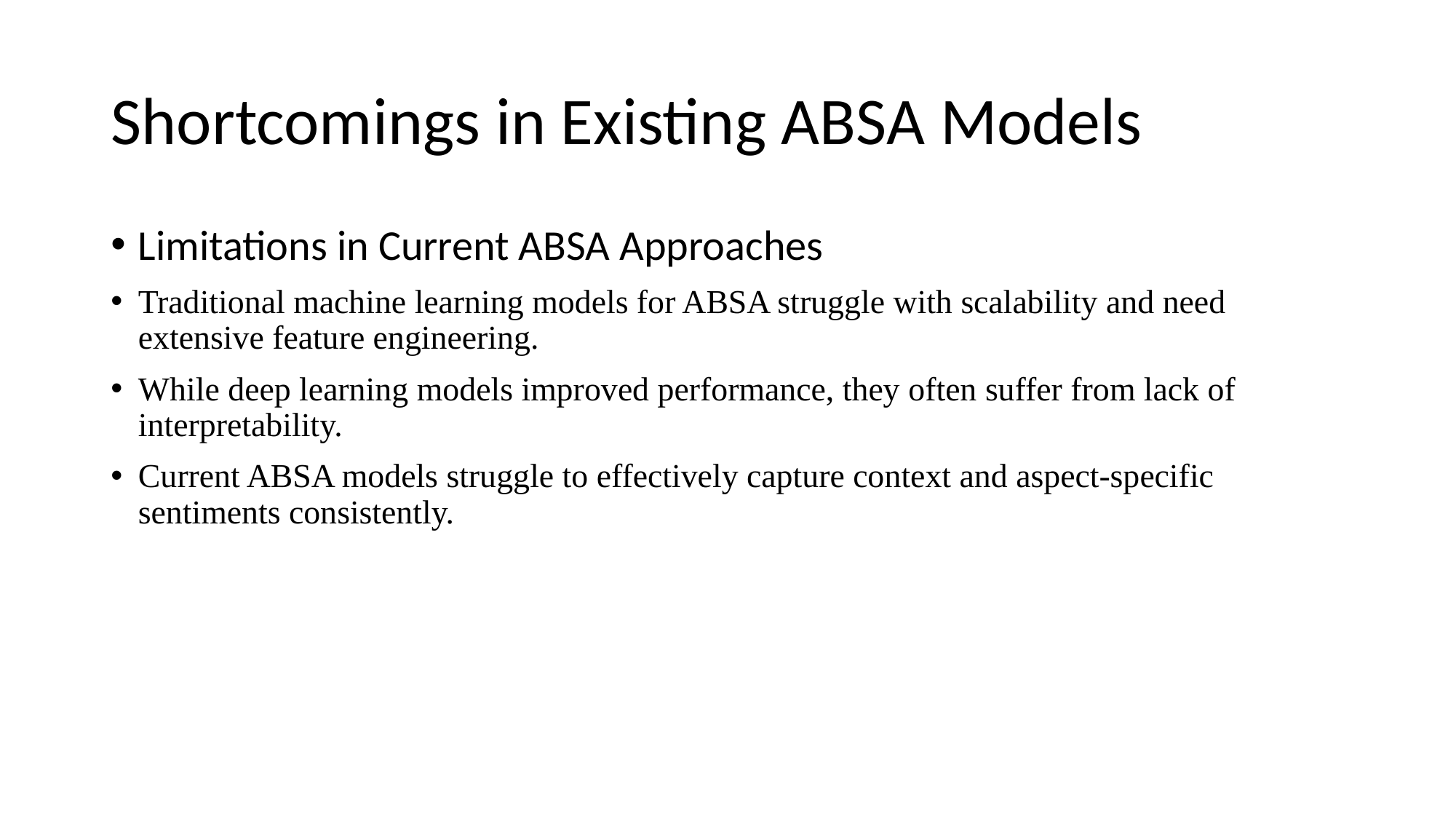

# Shortcomings in Existing ABSA Models
Limitations in Current ABSA Approaches
Traditional machine learning models for ABSA struggle with scalability and need extensive feature engineering.
While deep learning models improved performance, they often suffer from lack of interpretability.
Current ABSA models struggle to effectively capture context and aspect-specific sentiments consistently.